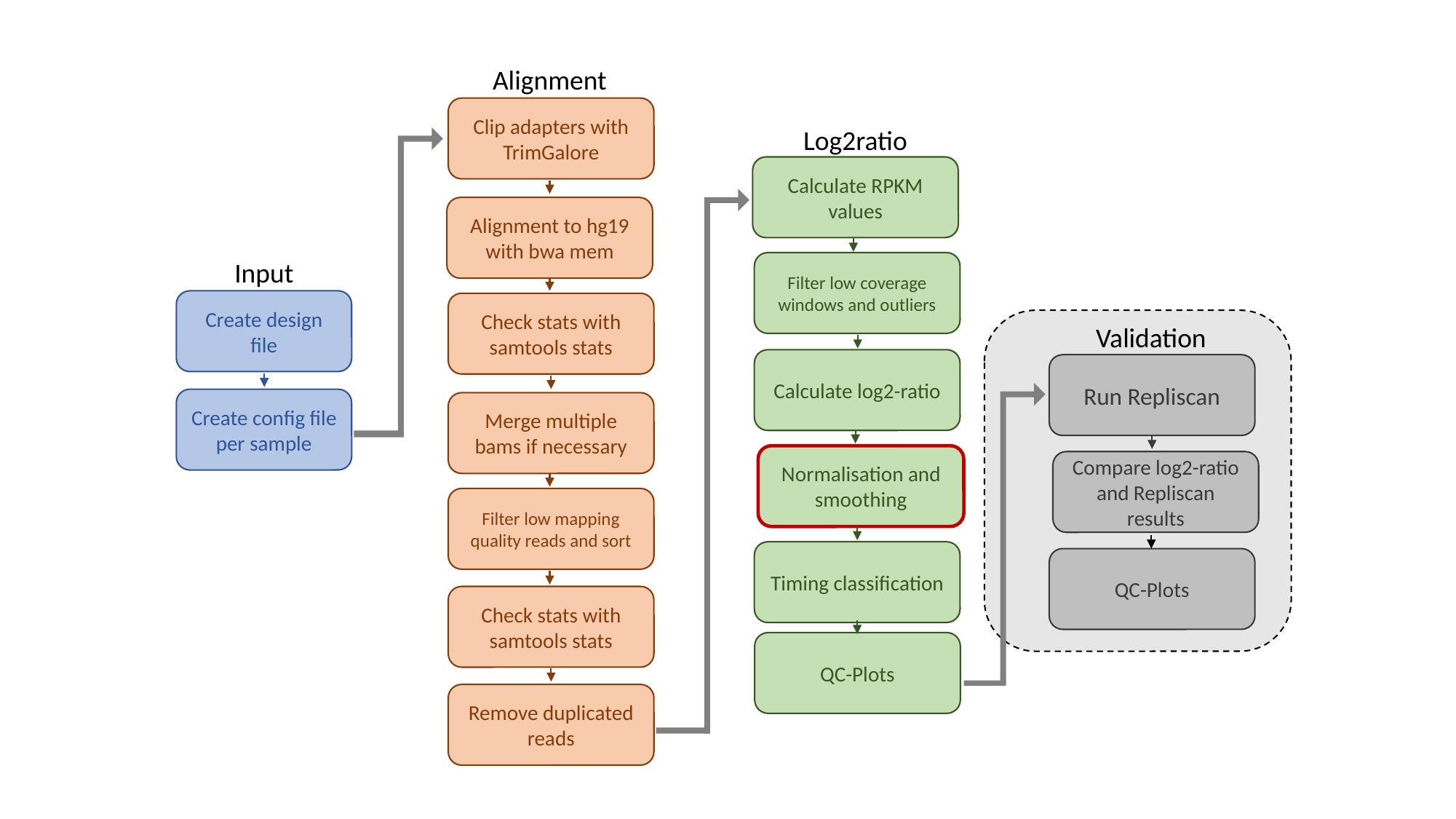

Alignment
Clip adapters with TrimGalore
Log2ratio
Calculate RPKM values
Alignment to hg19 with bwa mem
Filter low coverage windows and outliers
Create design file
Check stats with samtools stats

Validation
Calculate log2-ratio
Run Repliscan
Create config file per sample
Merge multiple bams if necessary
Normalisation and smoothing
Compare log2-ratio and Repliscan results
Filter low mapping quality reads and sort
Timing classification
QC-Plots
Check stats with samtools stats
QC-Plots
Remove duplicated reads
Input